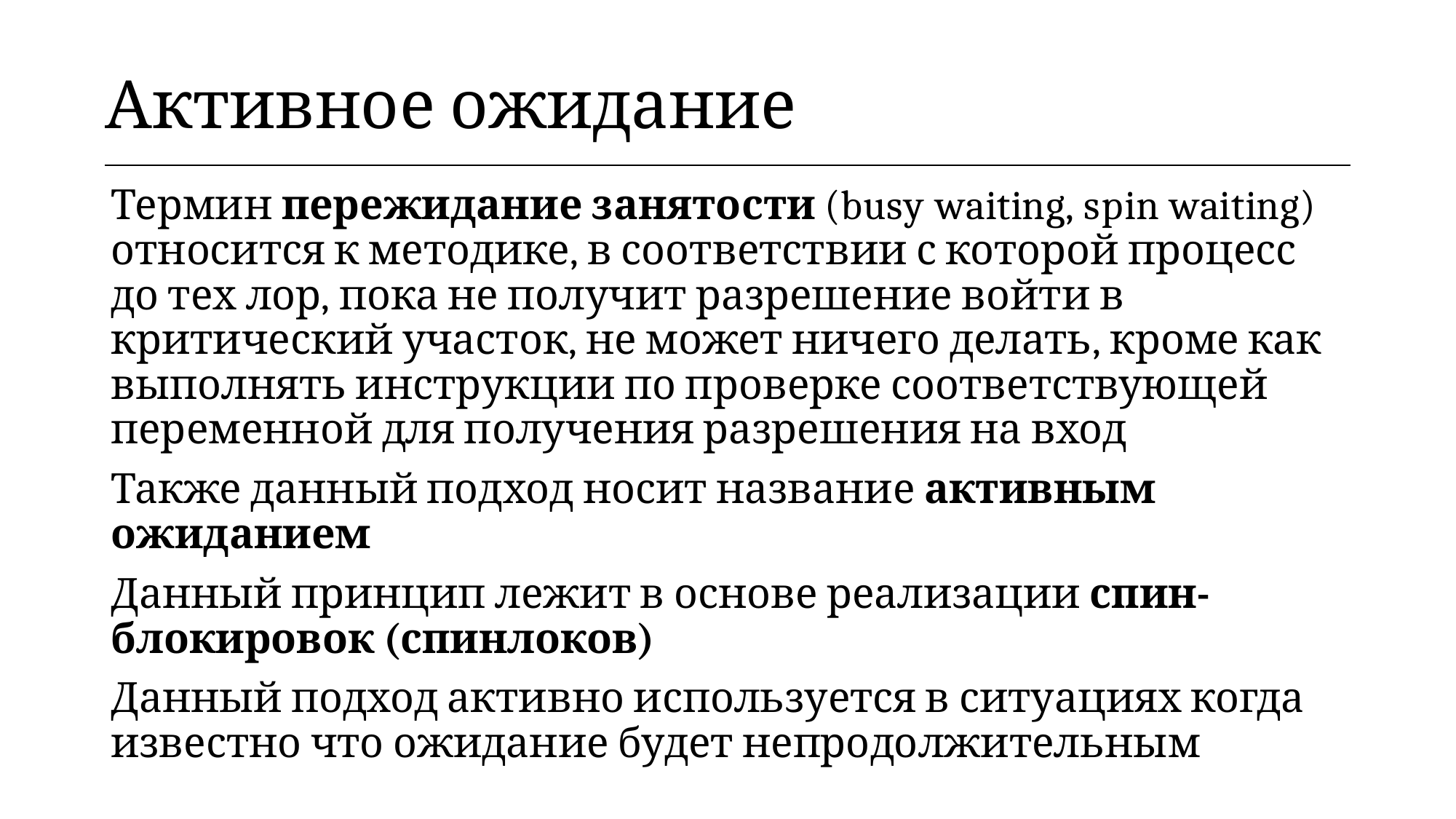

| Активное ожидание |
| --- |
Термин пережидание занятости (busy waiting, spin waiting) относится к методике, в соответствии с которой процесс до тех лор, пока не получит разрешение войти в критический участок, не может ничего делать, кроме как выполнять инструкции по проверке соответствующей переменной для получения разрешения на вход
Также данный подход носит название активным ожиданием
Данный принцип лежит в основе реализации спин-блокировок (спинлоков)
Данный подход активно используется в ситуациях когда известно что ожидание будет непродолжительным